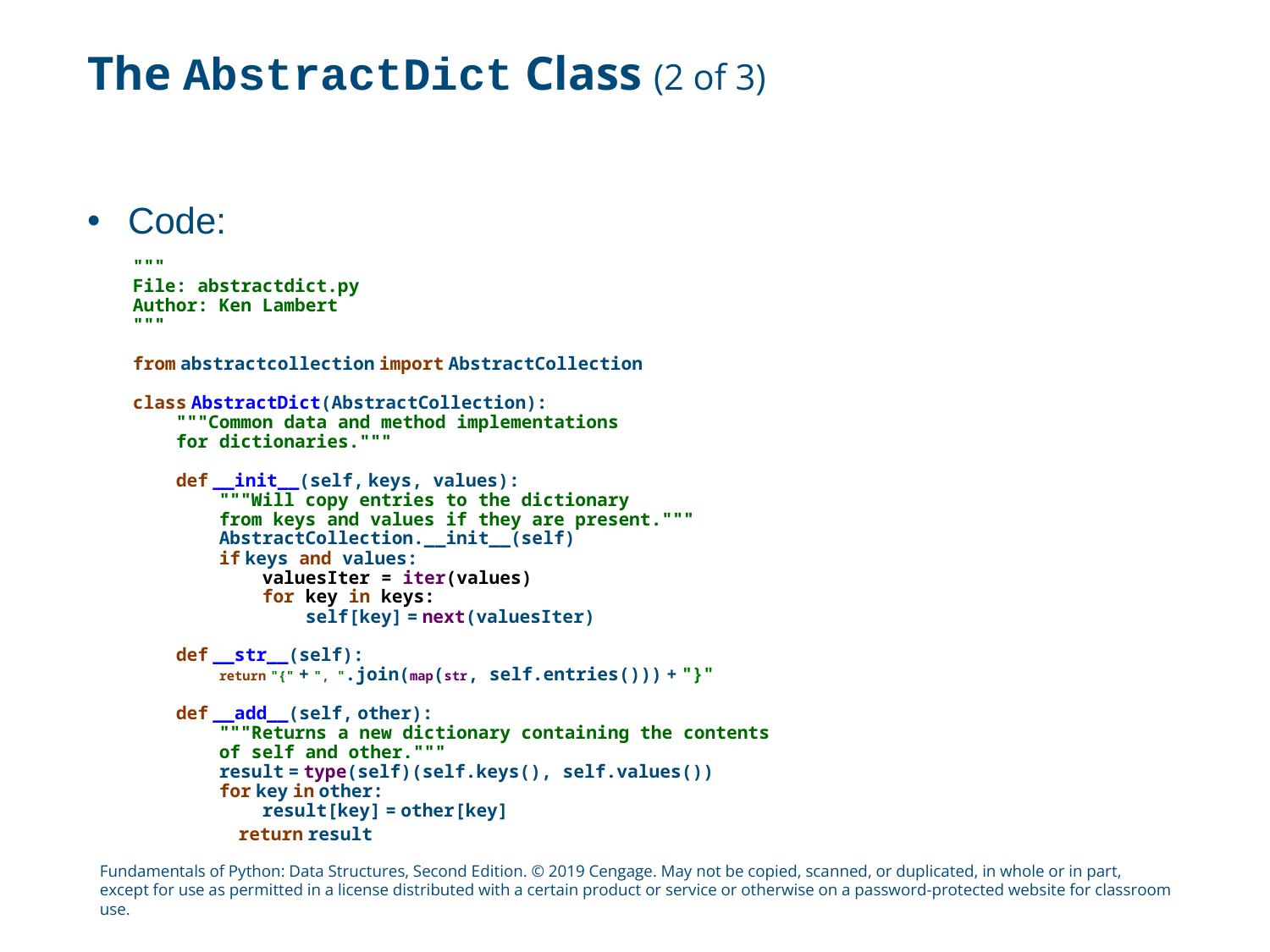

# The AbstractDict Class (2 of 3)
Code:
"""
File: abstractdict.py
Author: Ken Lambert
"""

from abstractcollection import AbstractCollection

class AbstractDict(AbstractCollection):
    """Common data and method implementations
    for dictionaries."""

    def __init__(self, keys, values):
        """Will copy entries to the dictionary
        from keys and values if they are present."""
        AbstractCollection.__init__(self)
        if keys and values:
            valuesIter = iter(values)
            for key in keys:
                self[key] = next(valuesIter)

    def __str__(self):
        return "{" + ", ".join(map(str, self.entries())) + "}"

    def __add__(self, other):
        """Returns a new dictionary containing the contents
        of self and other."""
        result = type(self)(self.keys(), self.values())
        for key in other:
            result[key] = other[key]
        return result
Fundamentals of Python: Data Structures, Second Edition. © 2019 Cengage. May not be copied, scanned, or duplicated, in whole or in part, except for use as permitted in a license distributed with a certain product or service or otherwise on a password-protected website for classroom use.